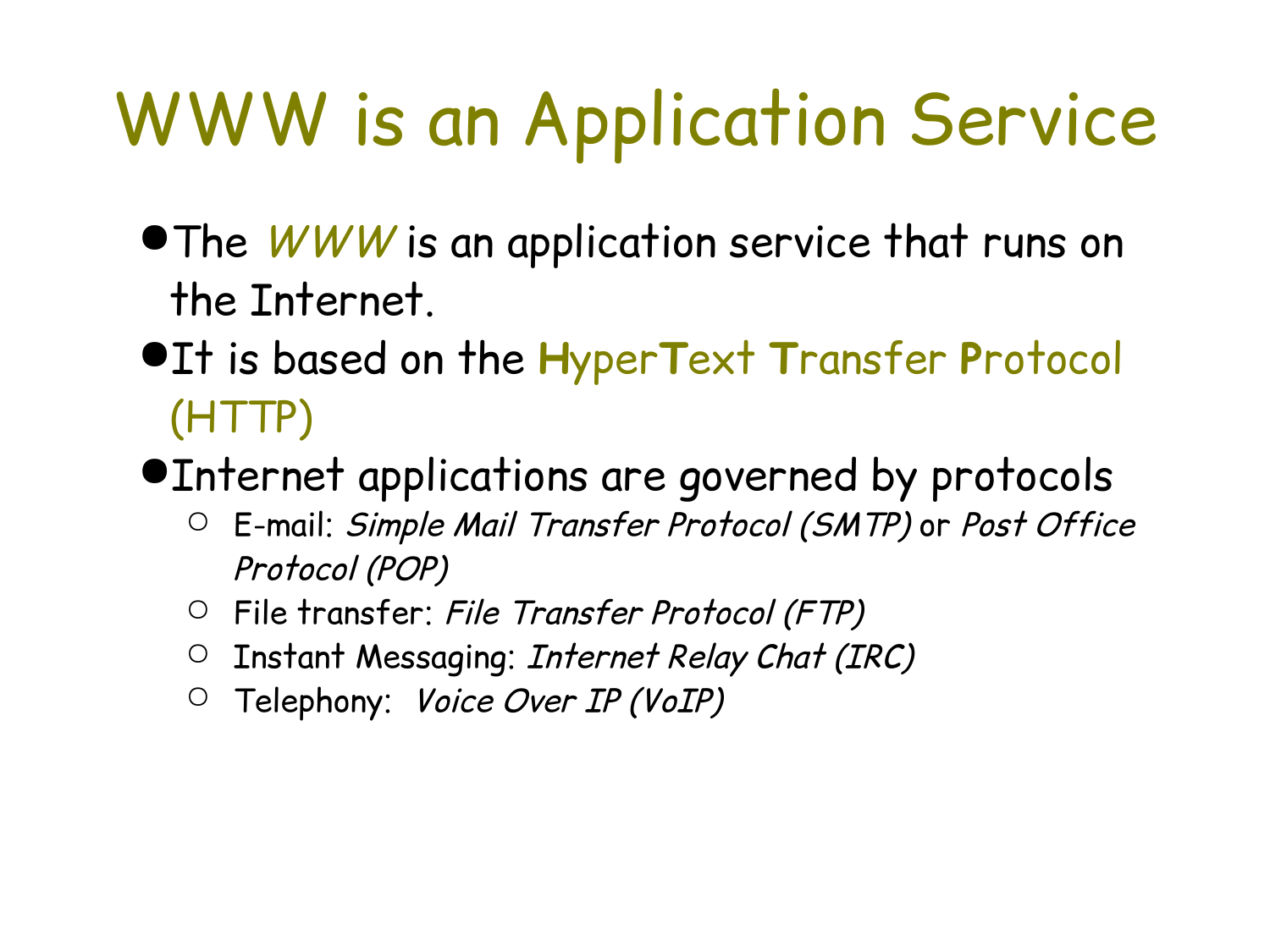

# WWW is an Application Service
The WWW is an application service that runs on the Internet.
It is based on the HyperText Transfer Protocol (HTTP)
Internet applications are governed by protocols
E-mail: Simple Mail Transfer Protocol (SMTP) or Post Office Protocol (POP)
File transfer: File Transfer Protocol (FTP)
Instant Messaging: Internet Relay Chat (IRC)
Telephony:  Voice Over IP (VoIP)